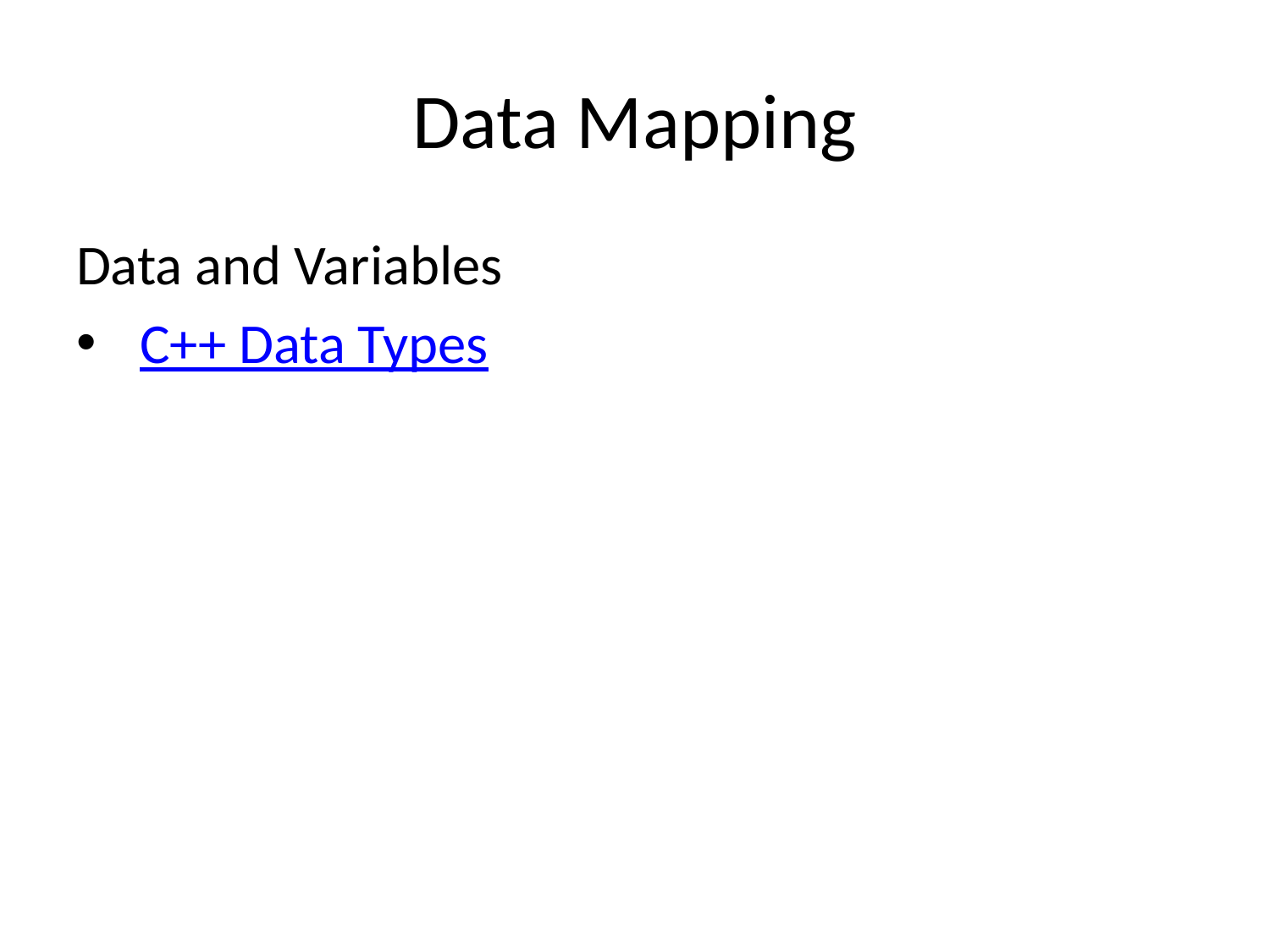

# Data Mapping
Data and Variables
C++ Data Types